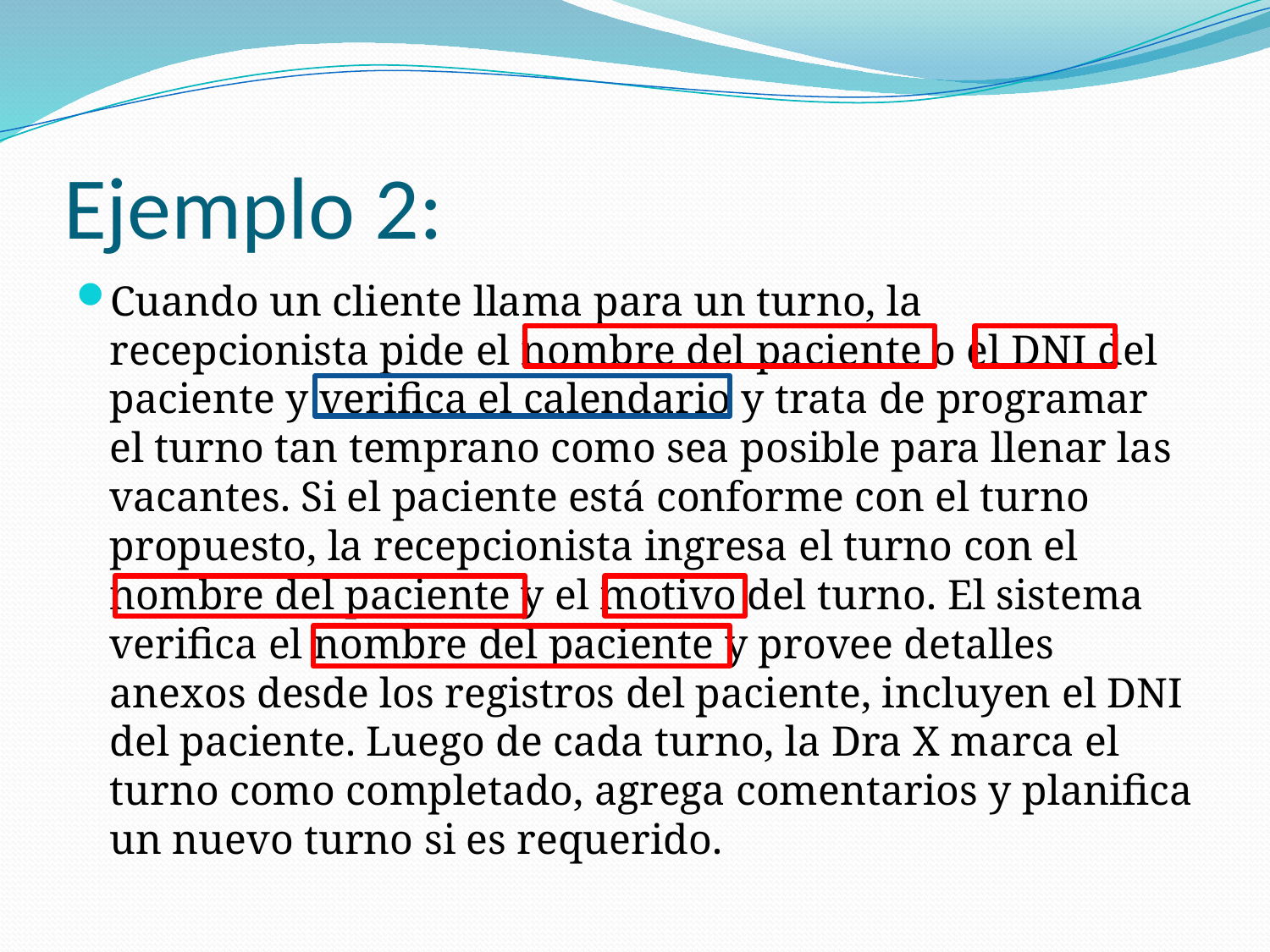

# Ejemplo 2:
Cuando un cliente llama para un turno, la recepcionista pide el nombre del paciente o el DNI del paciente y verifica el calendario y trata de programar el turno tan temprano como sea posible para llenar las vacantes. Si el paciente está conforme con el turno propuesto, la recepcionista ingresa el turno con el nombre del paciente y el motivo del turno. El sistema verifica el nombre del paciente y provee detalles anexos desde los registros del paciente, incluyen el DNI del paciente. Luego de cada turno, la Dra X marca el turno como completado, agrega comentarios y planifica un nuevo turno si es requerido.